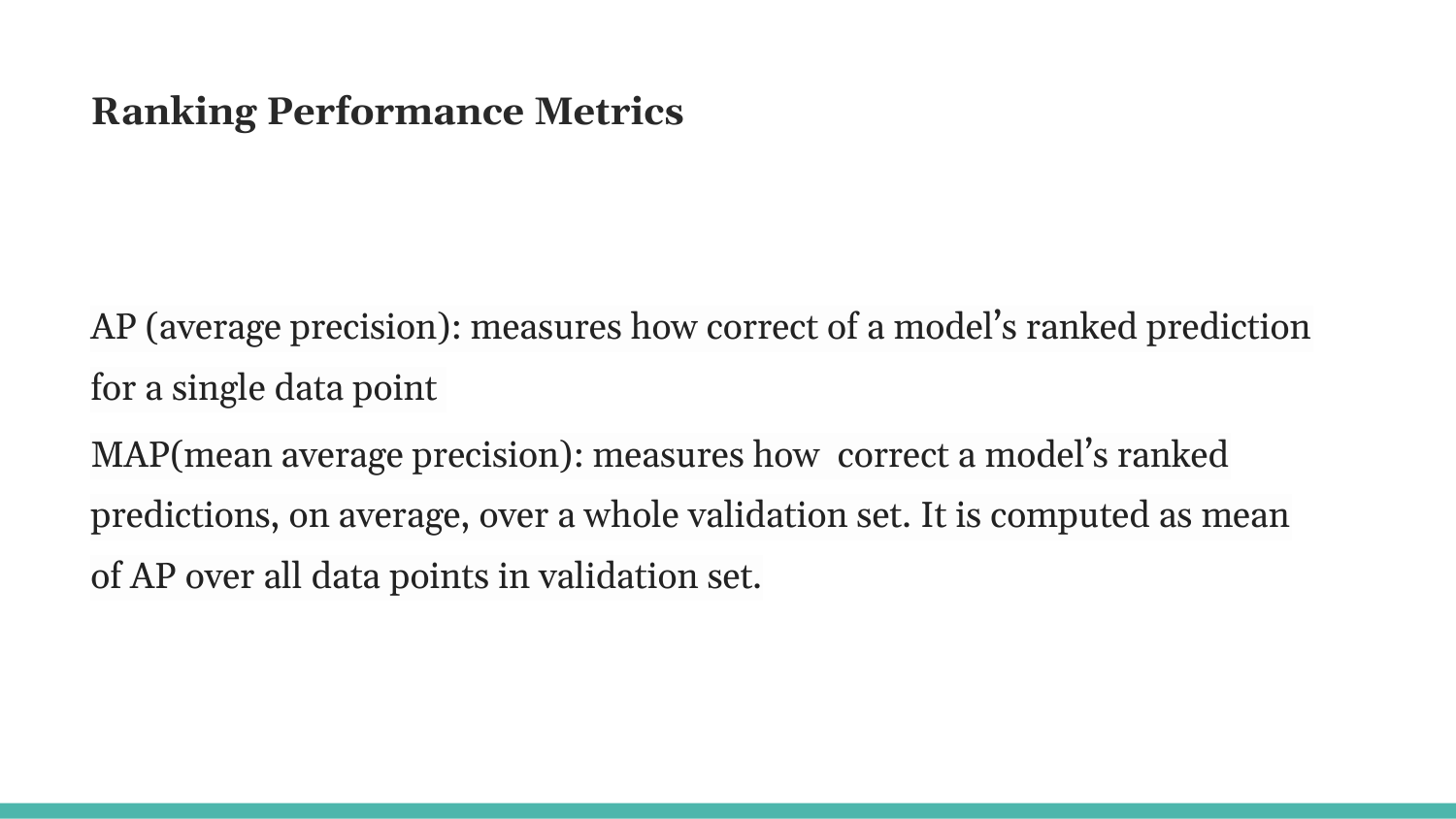

# Ranking Performance Metrics

AP (average precision): measures how correct of a model’s ranked prediction for a single data point
MAP(mean average precision): measures how  correct a model’s ranked predictions, on average, over a whole validation set. It is computed as mean of AP over all data points in validation set.